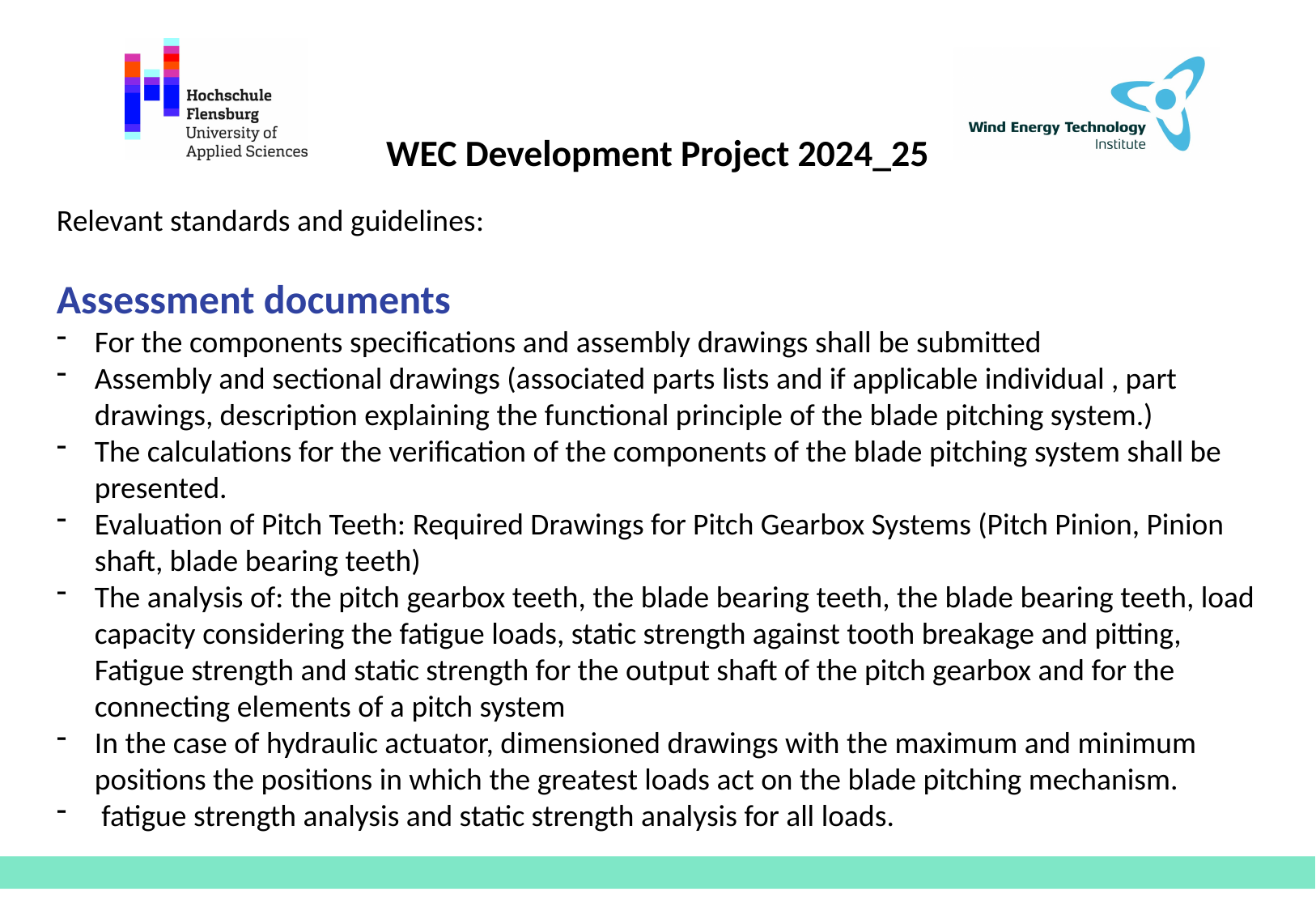

Relevant standards and guidelines:

Assessment documents
For the components specifications and assembly drawings shall be submitted
Assembly and sectional drawings (associated parts lists and if applicable individual , part drawings, description explaining the functional principle of the blade pitching system.)
The calculations for the verification of the components of the blade pitching system shall be presented.
Evaluation of Pitch Teeth: Required Drawings for Pitch Gearbox Systems (Pitch Pinion, Pinion shaft, blade bearing teeth)
The analysis of: the pitch gearbox teeth, the blade bearing teeth, the blade bearing teeth, load capacity considering the fatigue loads, static strength against tooth breakage and pitting, Fatigue strength and static strength for the output shaft of the pitch gearbox and for the connecting elements of a pitch system
In the case of hydraulic actuator, dimensioned drawings with the maximum and minimum positions the positions in which the greatest loads act on the blade pitching mechanism.
 fatigue strength analysis and static strength analysis for all loads.